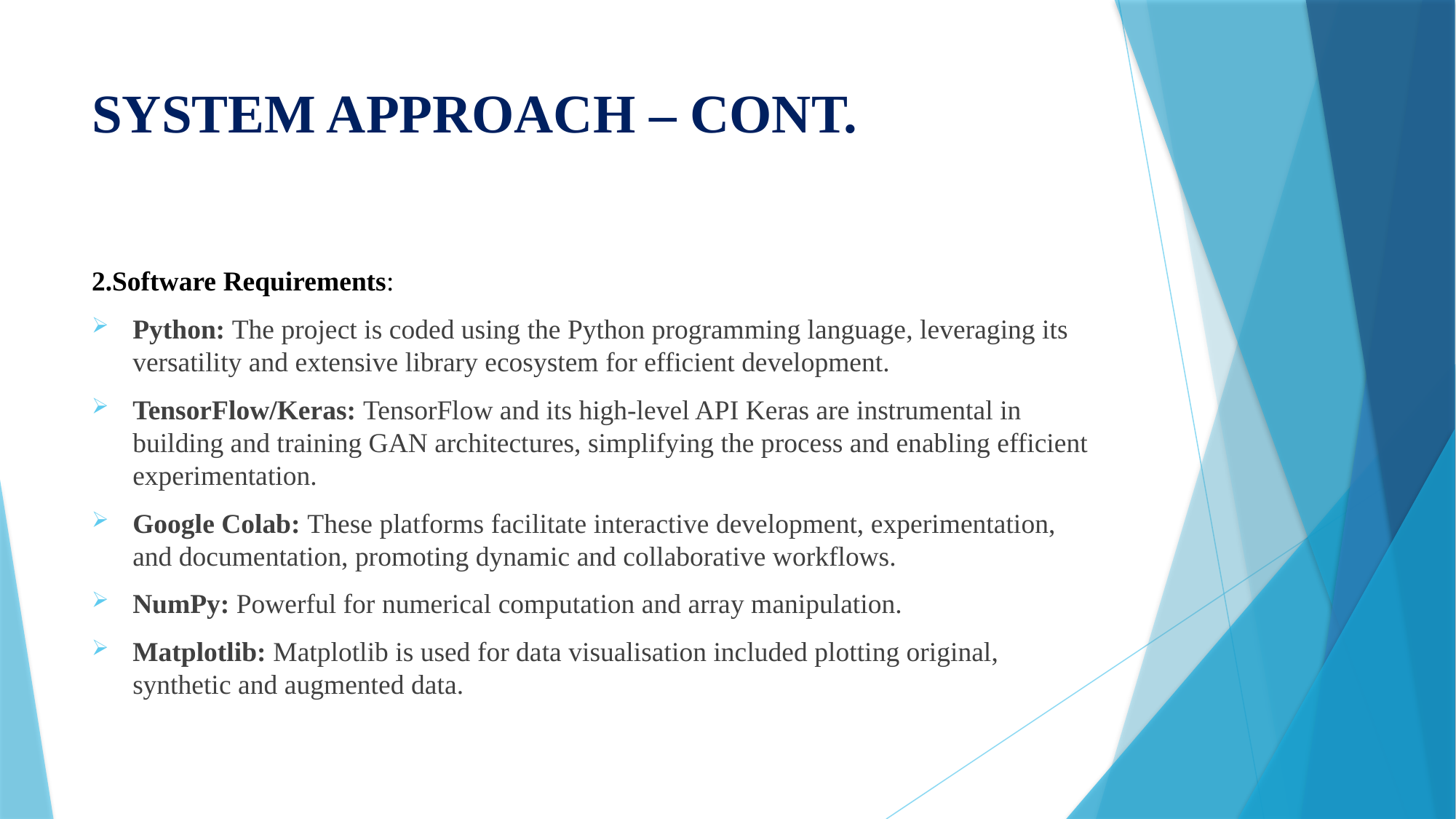

# SYSTEM APPROACH – CONT.
2.Software Requirements:
Python: The project is coded using the Python programming language, leveraging its versatility and extensive library ecosystem for efficient development.
TensorFlow/Keras: TensorFlow and its high-level API Keras are instrumental in building and training GAN architectures, simplifying the process and enabling efficient experimentation.
Google Colab: These platforms facilitate interactive development, experimentation, and documentation, promoting dynamic and collaborative workflows.
NumPy: Powerful for numerical computation and array manipulation.
Matplotlib: Matplotlib is used for data visualisation included plotting original, synthetic and augmented data.